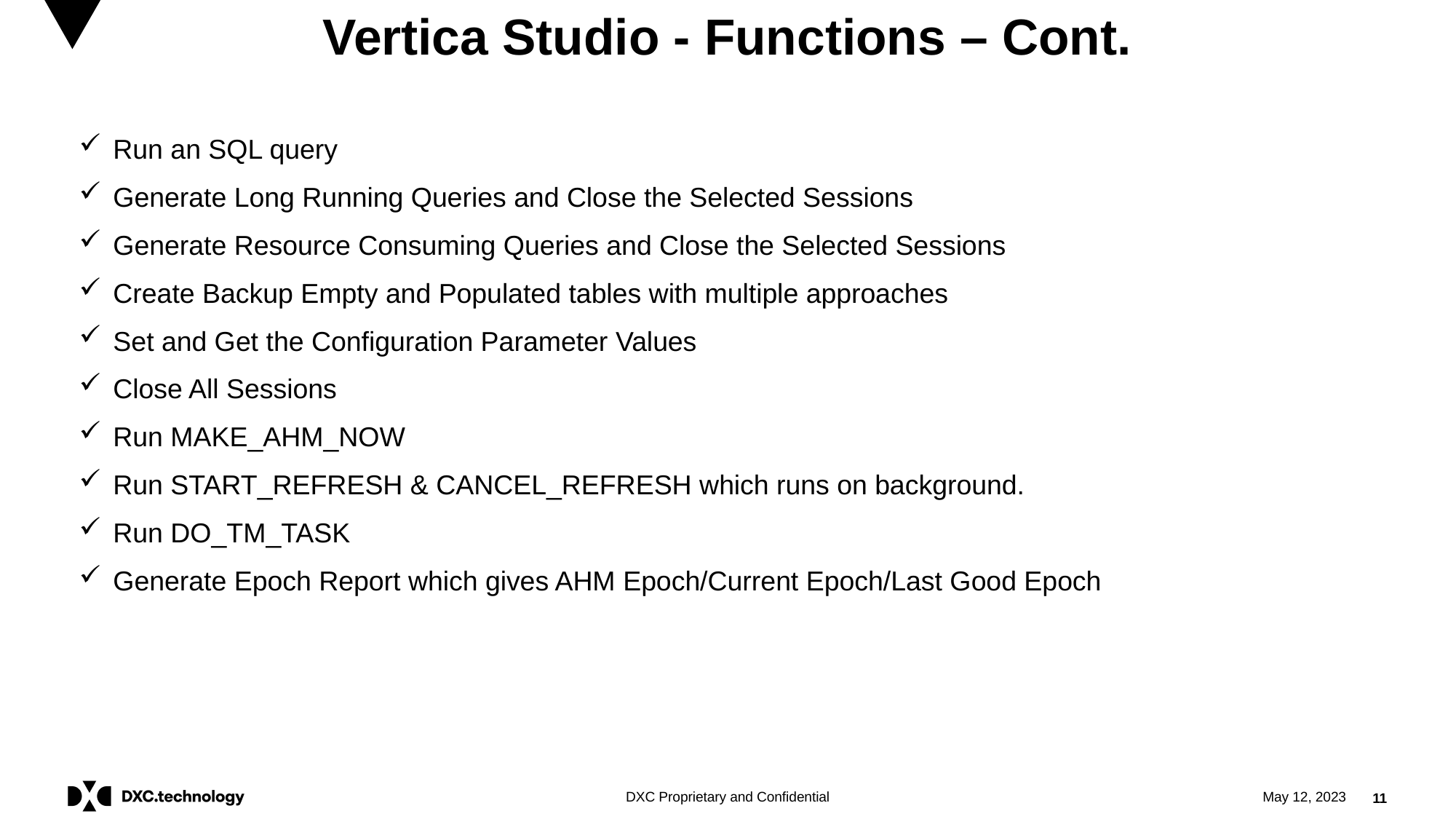

# Vertica Studio - Functions – Cont.
Run an SQL query
Generate Long Running Queries and Close the Selected Sessions
Generate Resource Consuming Queries and Close the Selected Sessions
Create Backup Empty and Populated tables with multiple approaches
Set and Get the Configuration Parameter Values
Close All Sessions
Run MAKE_AHM_NOW
Run START_REFRESH & CANCEL_REFRESH which runs on background.
Run DO_TM_TASK
Generate Epoch Report which gives AHM Epoch/Current Epoch/Last Good Epoch